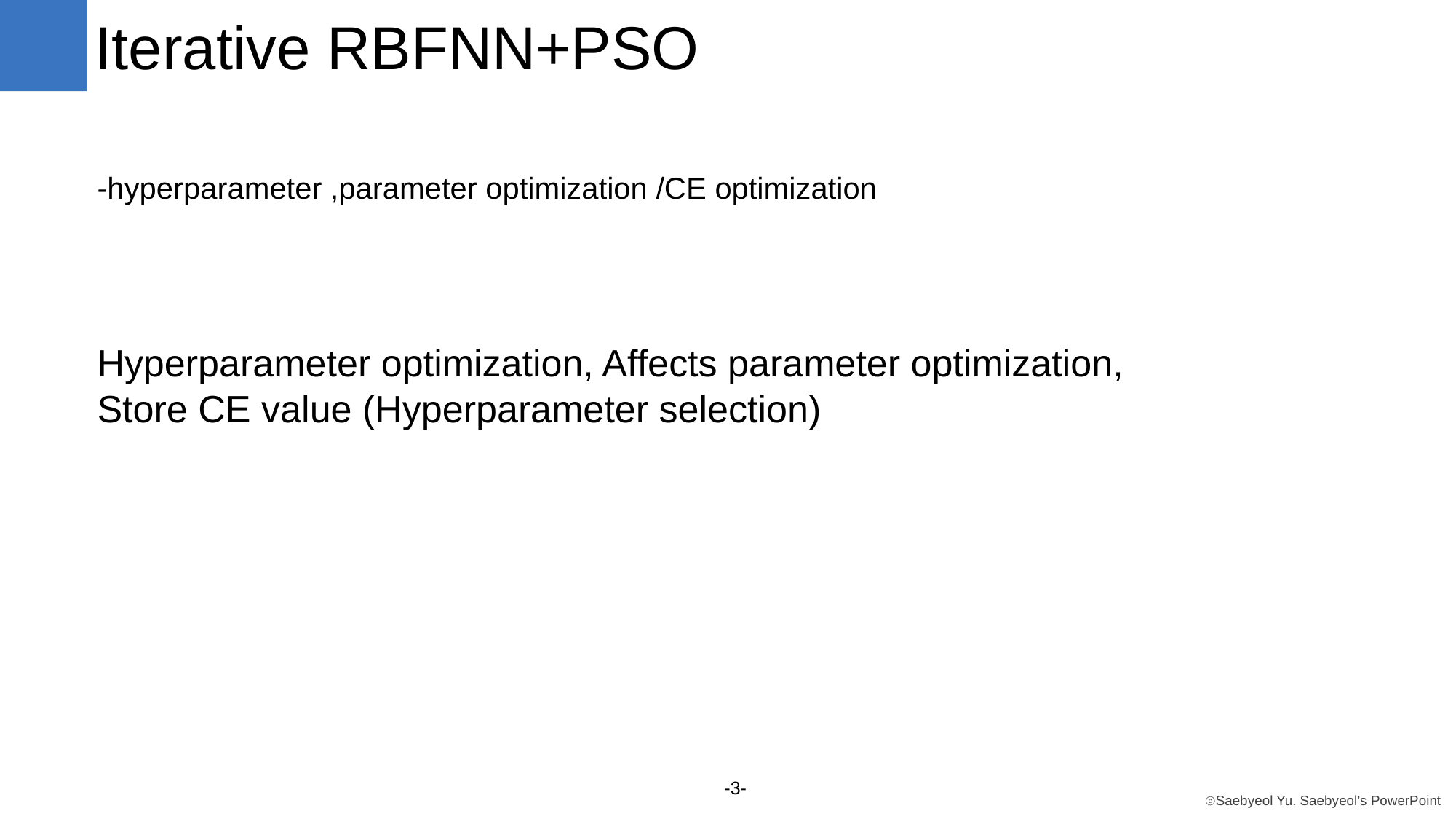

Iterative RBFNN+PSO
-hyperparameter ,parameter optimization /CE optimization
Hyperparameter optimization, Affects parameter optimization,
Store CE value (Hyperparameter selection)
-3-